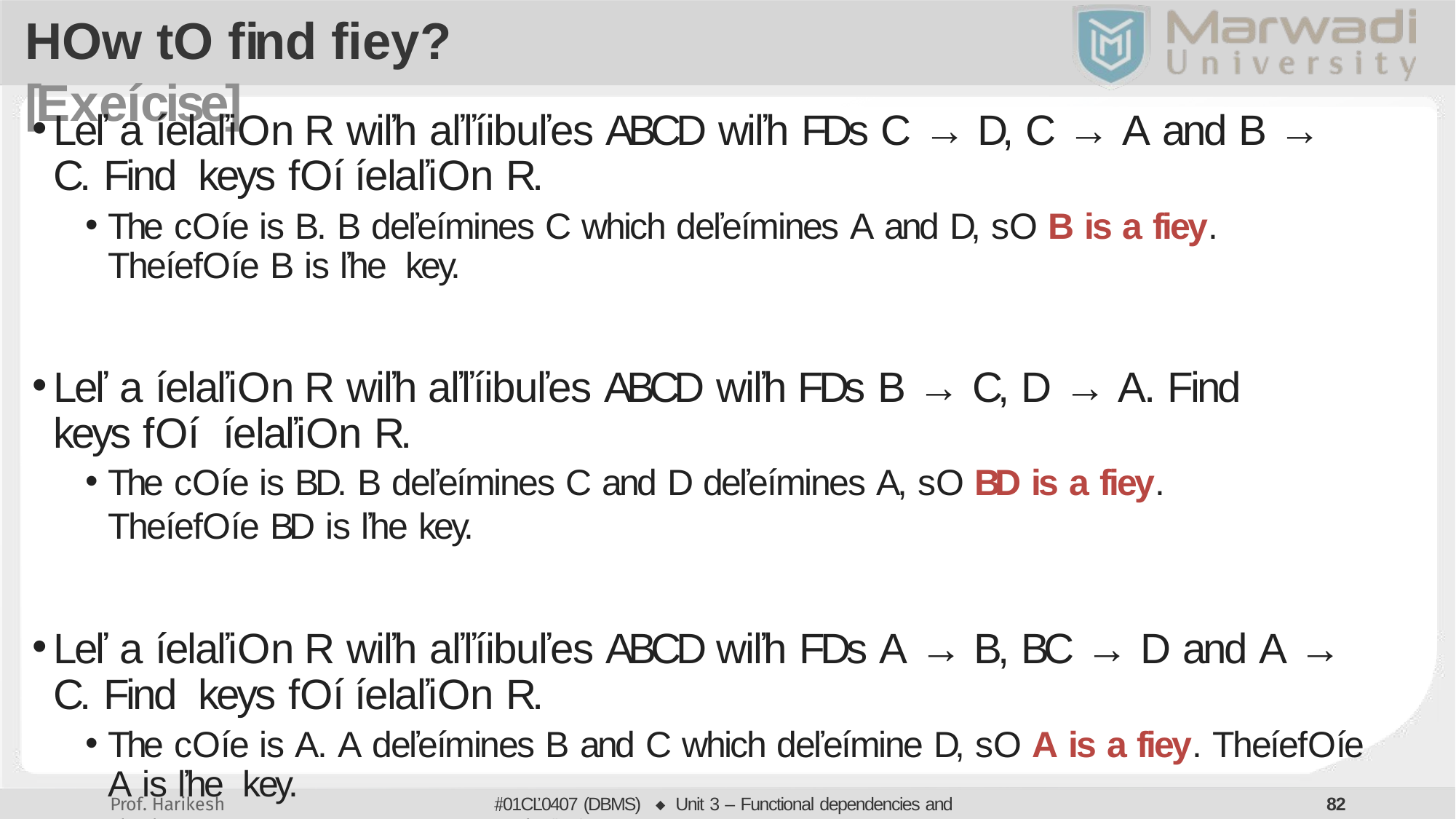

# How to ﬁnd fiey? [Exeícise]
Leľ a íelaľion R wiľh aľľíibuľes ABCD wiľh FDs C → D, C → A and B → C. Find  keys foí íelaľion R.
The coíe is B. B deľeímines C which deľeímines A and D, so B is a fiey. Theíefoíe B is ľhe  key.

Leľ a íelaľion R wiľh aľľíibuľes ABCD wiľh FDs B → C, D → A. Find keys foí  íelaľion R.
The coíe is BD. B deľeímines C and D  deľeímines A, so BD is a fiey. Theíefoíe BD is ľhe key.

Leľ a íelaľion R wiľh aľľíibuľes ABCD wiľh FDs A → B, BC → D and A → C. Find  keys foí íelaľion R.
The coíe is A. A deľeímines B and C which deľeímine D, so A is a fiey. Theíefoíe A is ľhe  key.
01CĽ0407 (DBMS)  ⬥ Unit 3 – Functional dependencies and Noímalization
82
Prof. Harikesh Chauhan